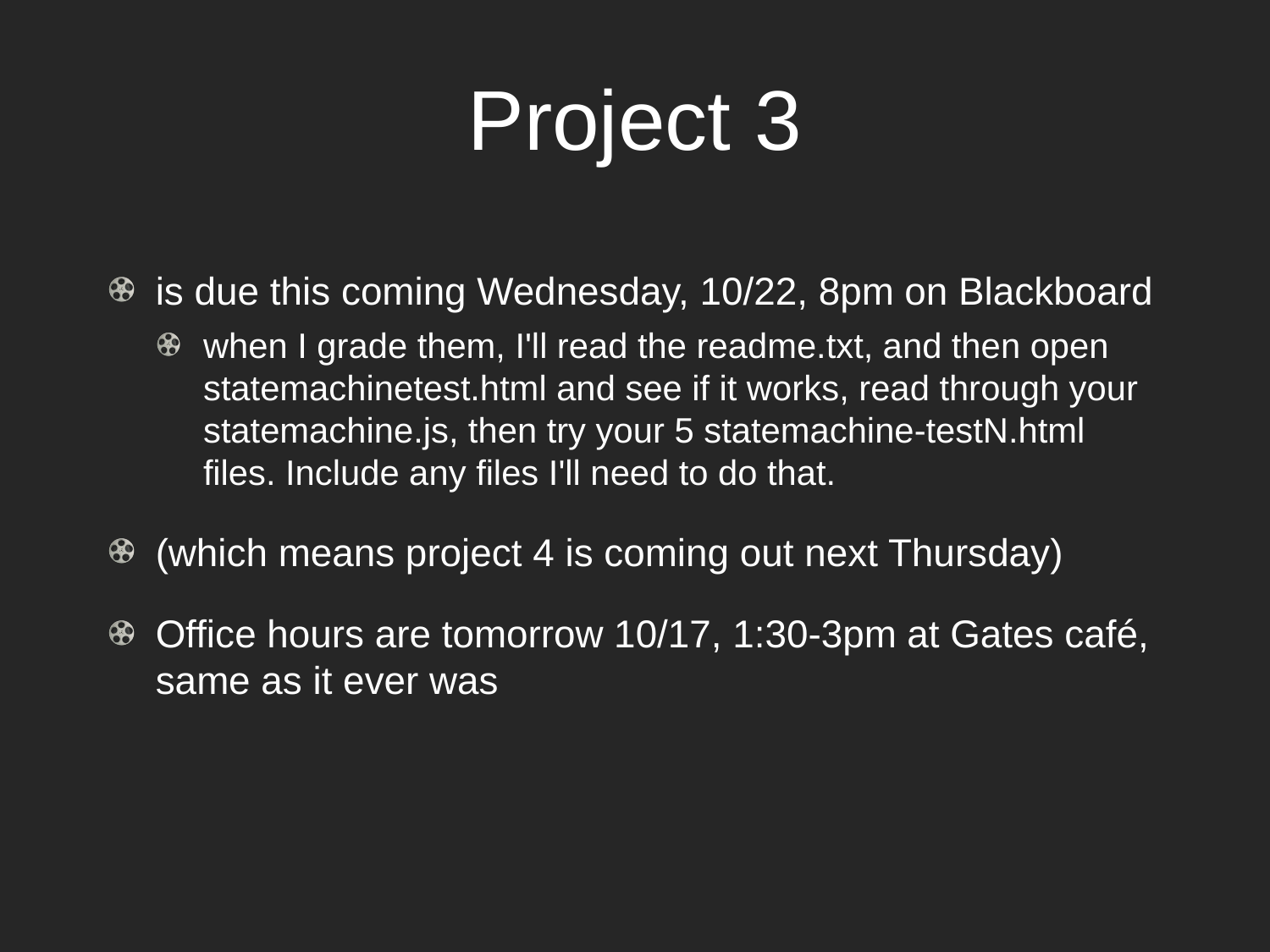

# Project 3
is due this coming Wednesday, 10/22, 8pm on Blackboard
when I grade them, I'll read the readme.txt, and then open statemachinetest.html and see if it works, read through your statemachine.js, then try your 5 statemachine-testN.html files. Include any files I'll need to do that.
(which means project 4 is coming out next Thursday)
Office hours are tomorrow 10/17, 1:30-3pm at Gates café, same as it ever was